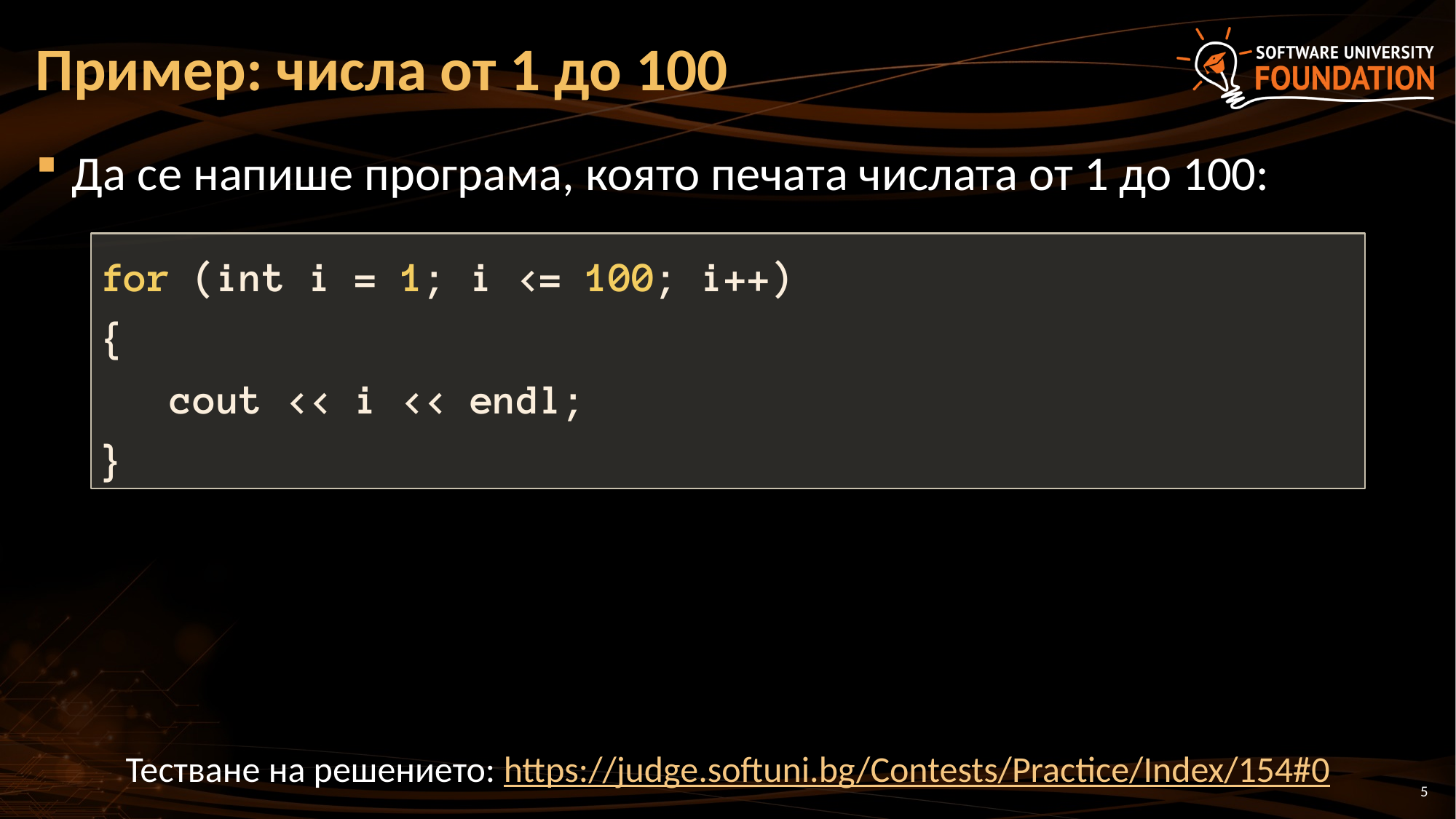

# Пример: числа от 1 до 100
Да се напише програма, която печата числата от 1 до 100:

for (int i = 1; i <= 100; i++)
{
   cout << i << endl;
}
Тестване на решението: https://judge.softuni.bg/Contests/Practice/Index/154#0
5